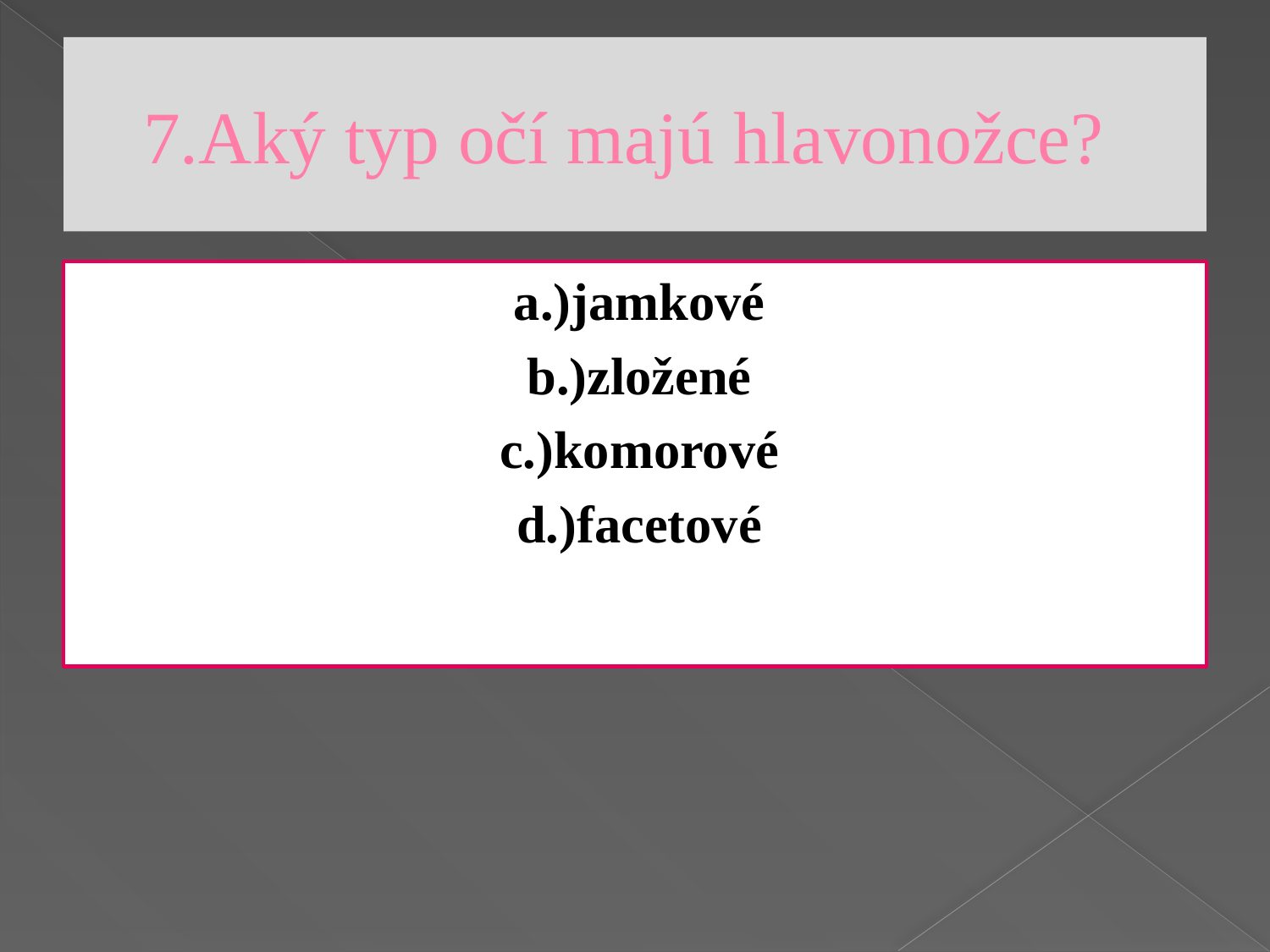

# 7.Aký typ očí majú hlavonožce?
a.)jamkové
b.)zložené
c.)komorové
d.)facetové